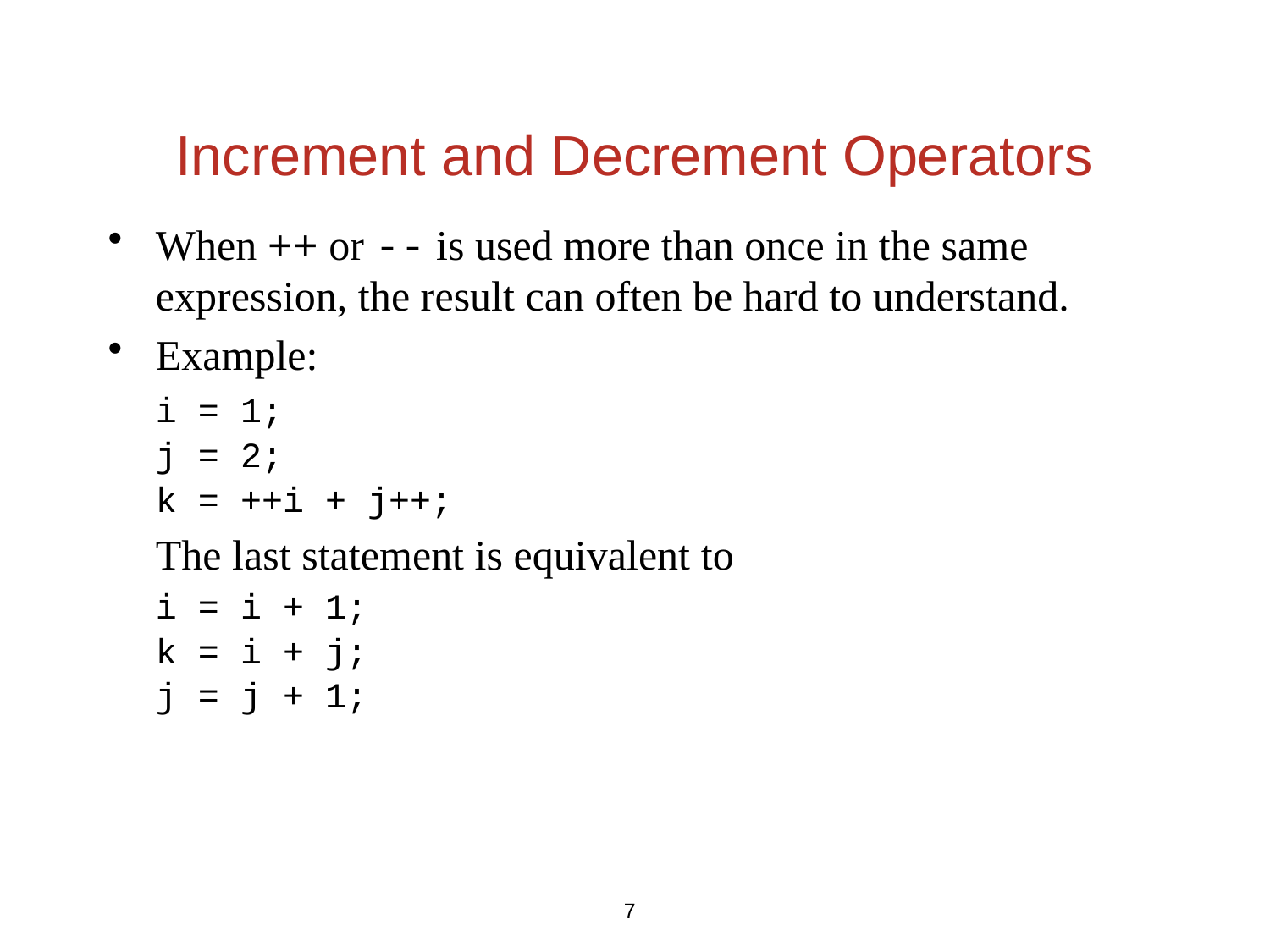

Increment and Decrement Operators
When ++ or -- is used more than once in the same expression, the result can often be hard to understand.
Example:
	i = 1;
	j = 2;
	k = ++i + j++;
	The last statement is equivalent to
	i = i + 1;
	k = i + j;
	j = j + 1;

7